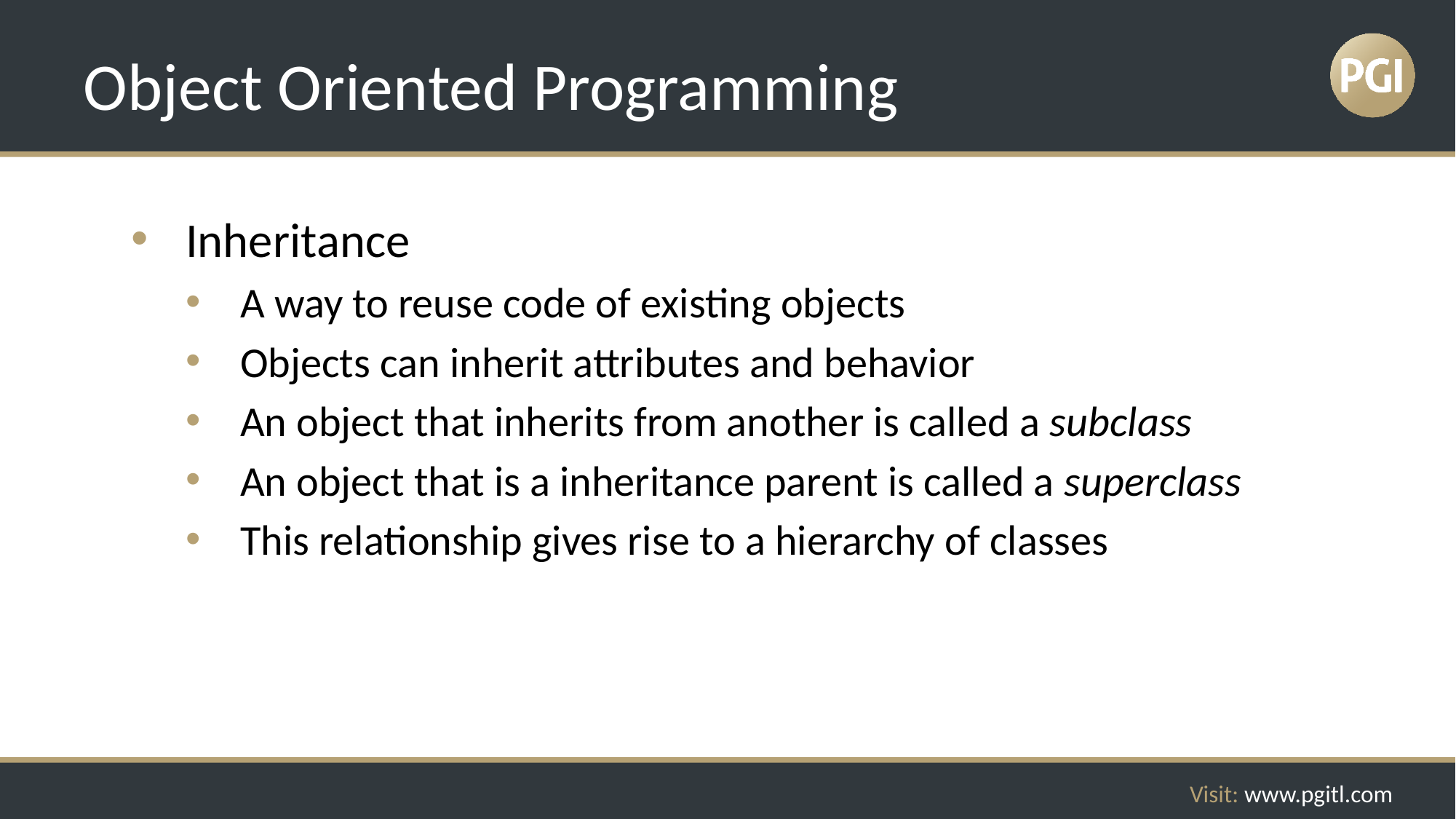

# Object Oriented Programming
Inheritance
A way to reuse code of existing objects
Objects can inherit attributes and behavior
An object that inherits from another is called a subclass
An object that is a inheritance parent is called a superclass
This relationship gives rise to a hierarchy of classes